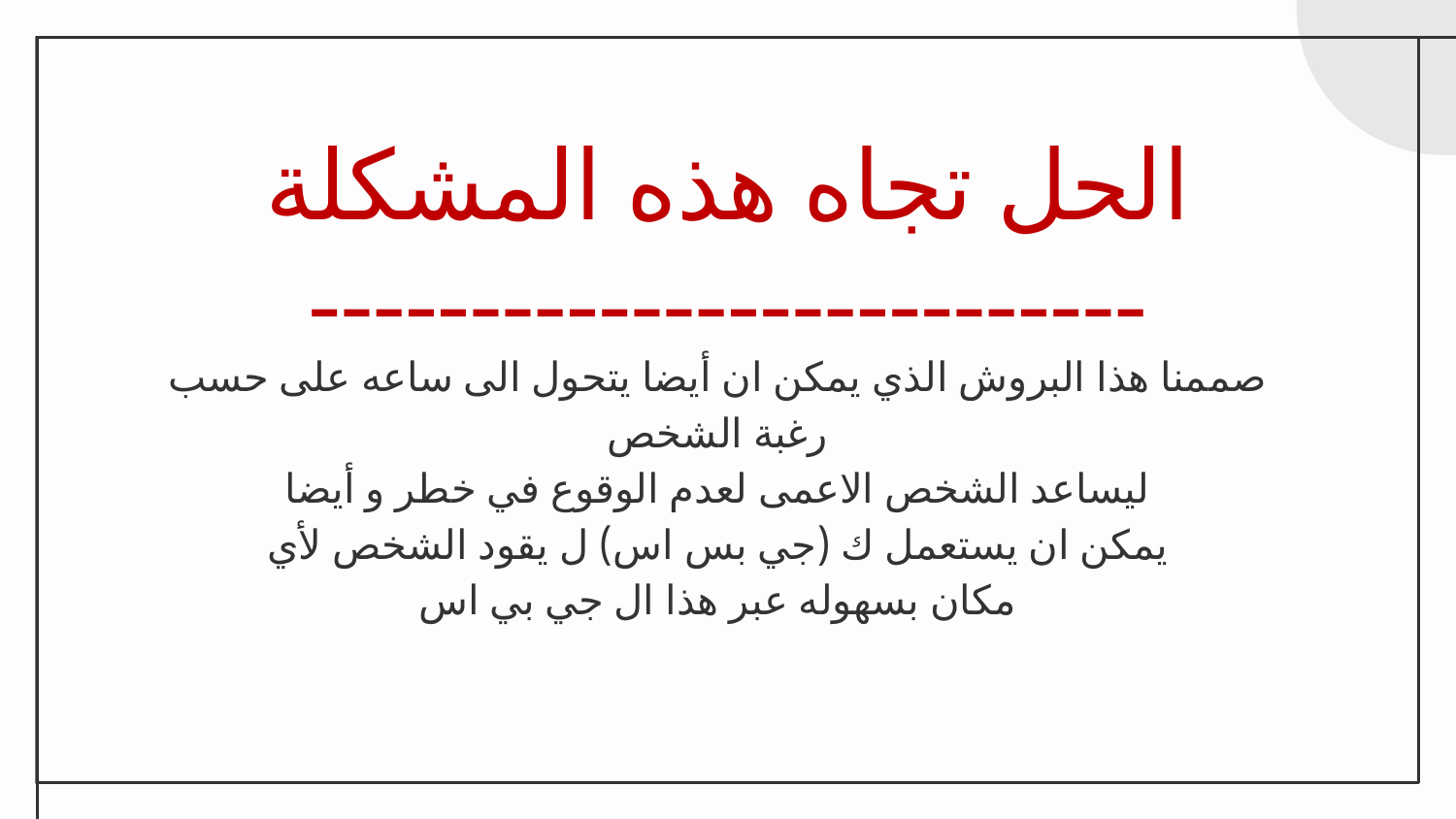

# الحل تجاه هذه المشكلة --------------------------
صممنا هذا البروش الذي يمكن ان أيضا يتحول الى ساعه على حسب رغبة الشخص
ليساعد الشخص الاعمى لعدم الوقوع في خطر و أيضا
يمكن ان يستعمل ك (جي بس اس) ل يقود الشخص لأي
مكان بسهوله عبر هذا ال جي بي اس